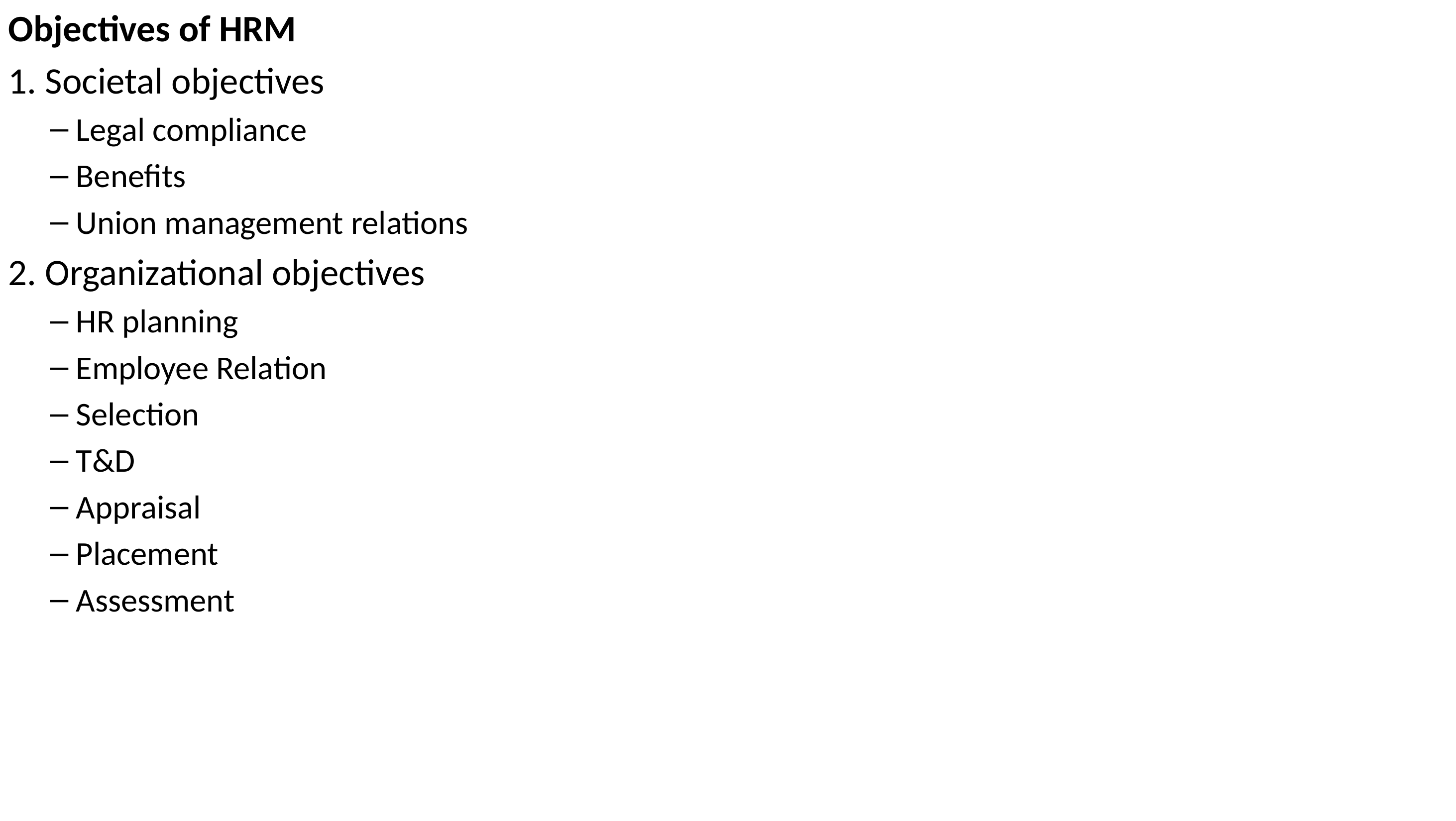

Objectives of HRM
1. Societal objectives
Legal compliance
Benefits
Union management relations
2. Organizational objectives
HR planning
Employee Relation
Selection
T&D
Appraisal
Placement
Assessment